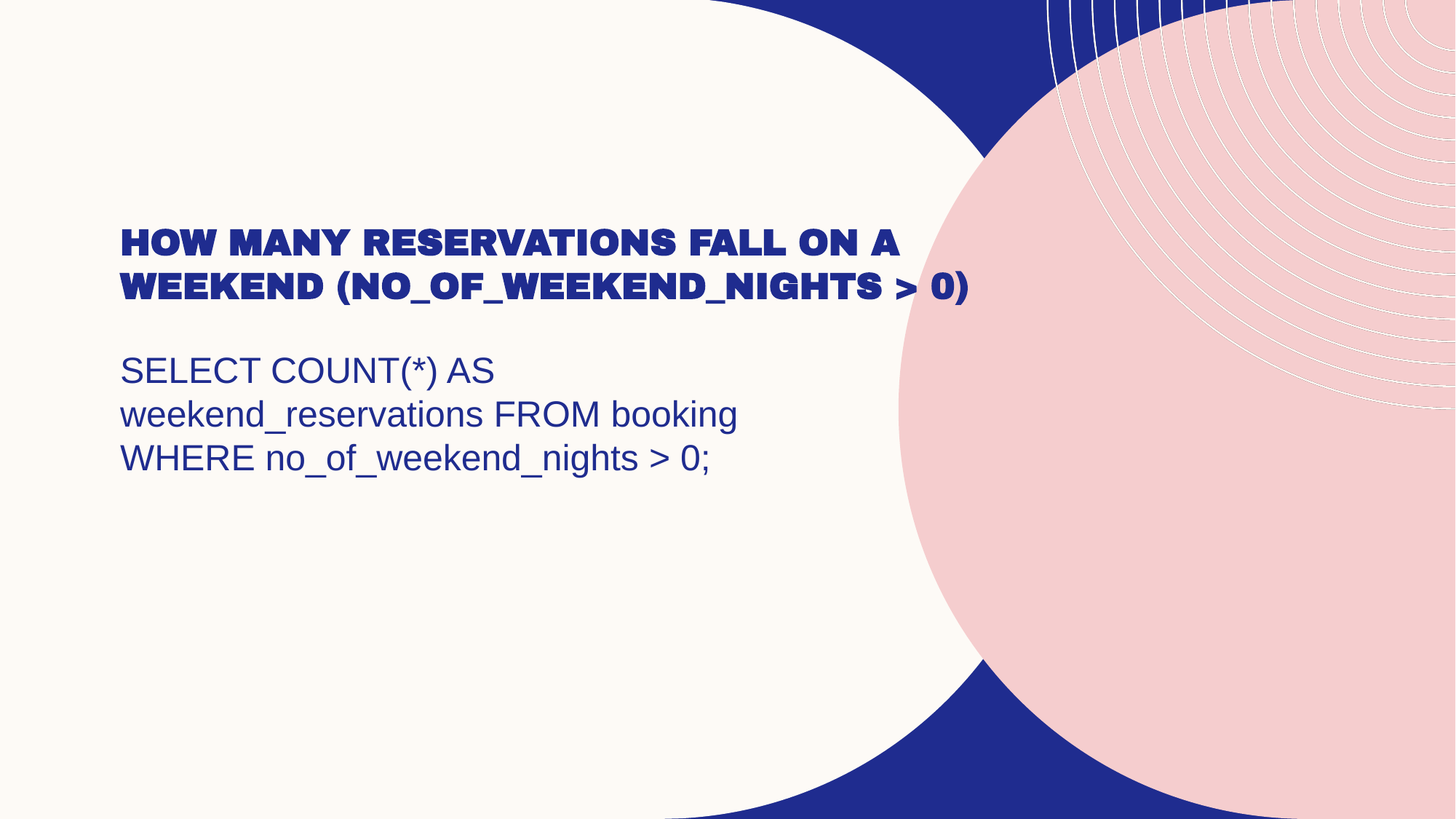

# How many reservations fall on a weekend (no_of_weekend_nights > 0)
SELECT COUNT(*) AS weekend_reservations FROM booking WHERE no_of_weekend_nights > 0;